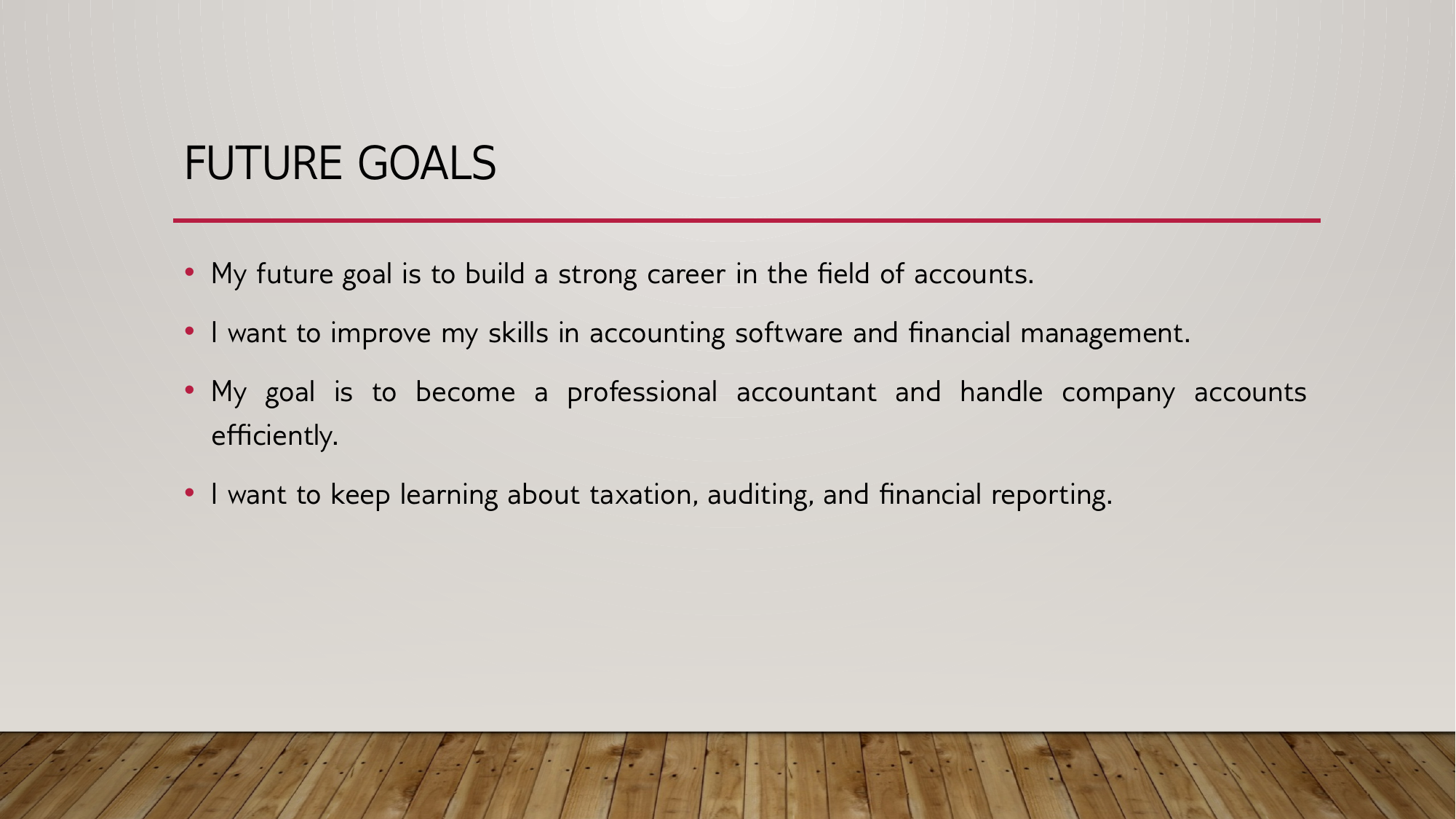

# Future goals
My future goal is to build a strong career in the field of accounts.
I want to improve my skills in accounting software and financial management.
My goal is to become a professional accountant and handle company accounts efficiently.
I want to keep learning about taxation, auditing, and financial reporting.